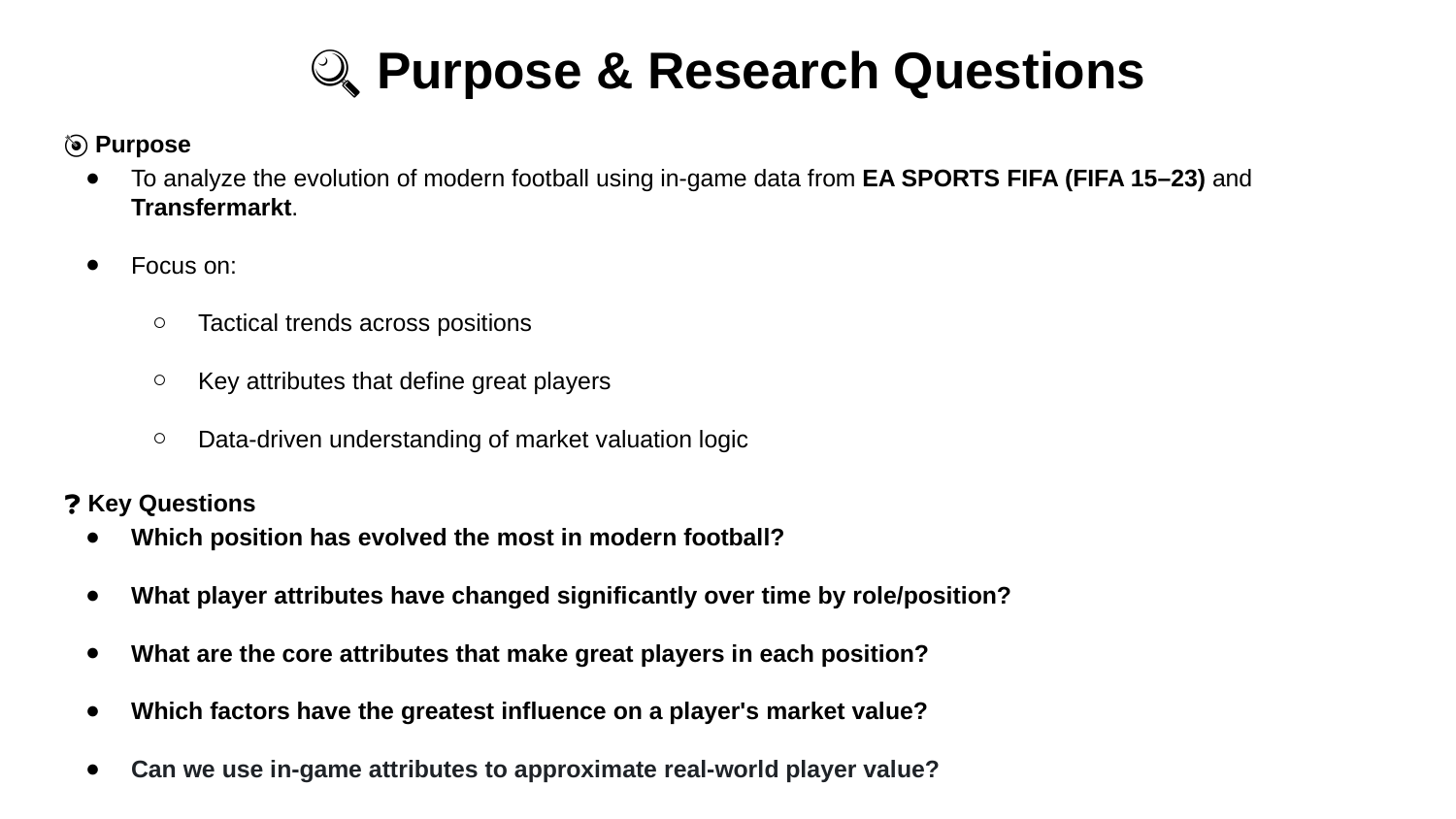

# 🔍 Purpose & Research Questions
🎯 Purpose
To analyze the evolution of modern football using in-game data from EA SPORTS FIFA (FIFA 15–23) and Transfermarkt.
Focus on:
Tactical trends across positions
Key attributes that define great players
Data-driven understanding of market valuation logic
❓ Key Questions
Which position has evolved the most in modern football?
What player attributes have changed significantly over time by role/position?
What are the core attributes that make great players in each position?
Which factors have the greatest influence on a player's market value?
Can we use in-game attributes to approximate real-world player value?